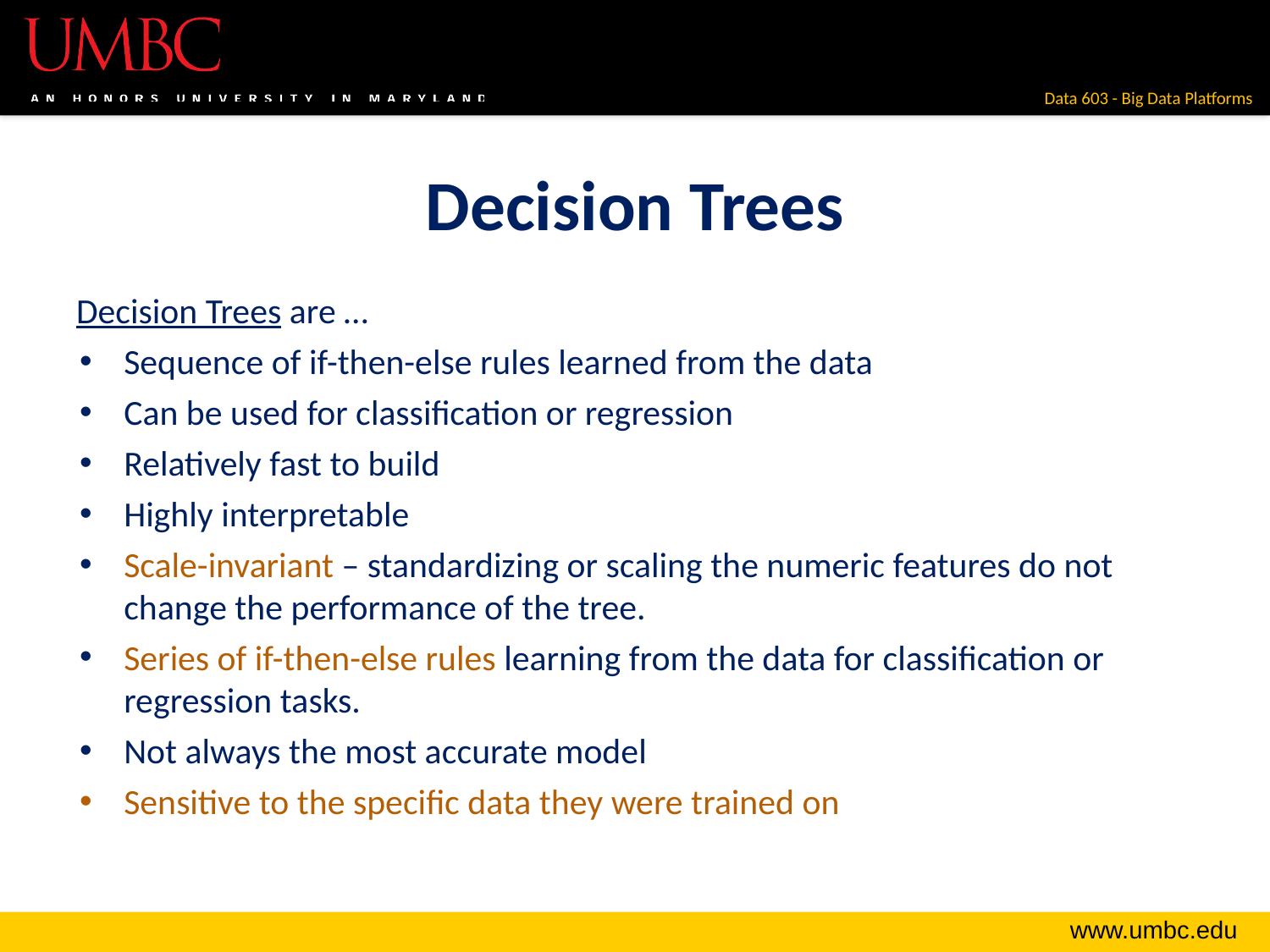

# Decision Trees
Decision Trees are …
Sequence of if-then-else rules learned from the data
Can be used for classification or regression
Relatively fast to build
Highly interpretable
Scale-invariant – standardizing or scaling the numeric features do not change the performance of the tree.
Series of if-then-else rules learning from the data for classification or regression tasks.
Not always the most accurate model
Sensitive to the specific data they were trained on